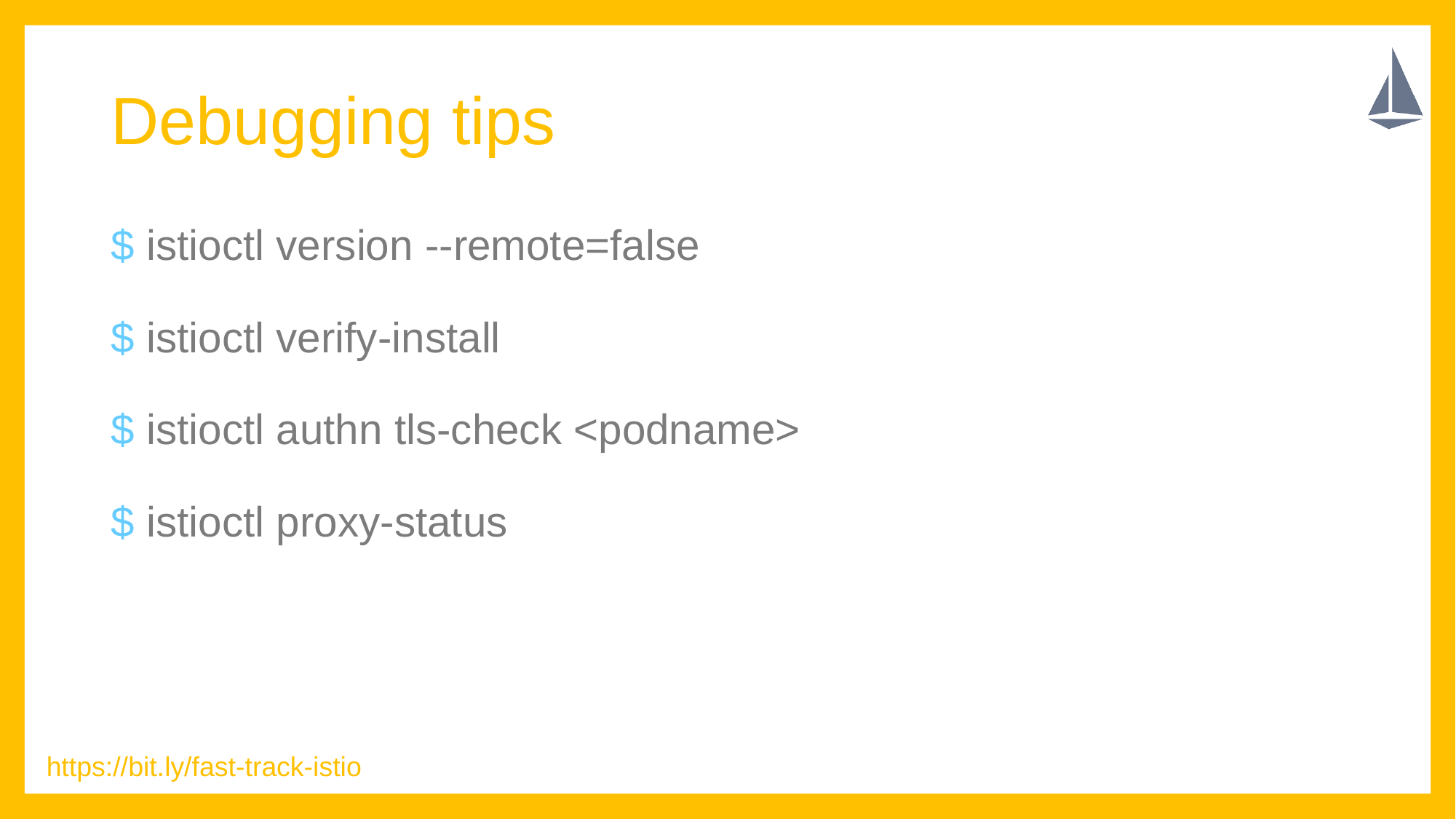

# Debugging tips
$ istioctl version --remote=false

$ istioctl verify-install

$ istioctl authn tls-check <podname>

$ istioctl proxy-status